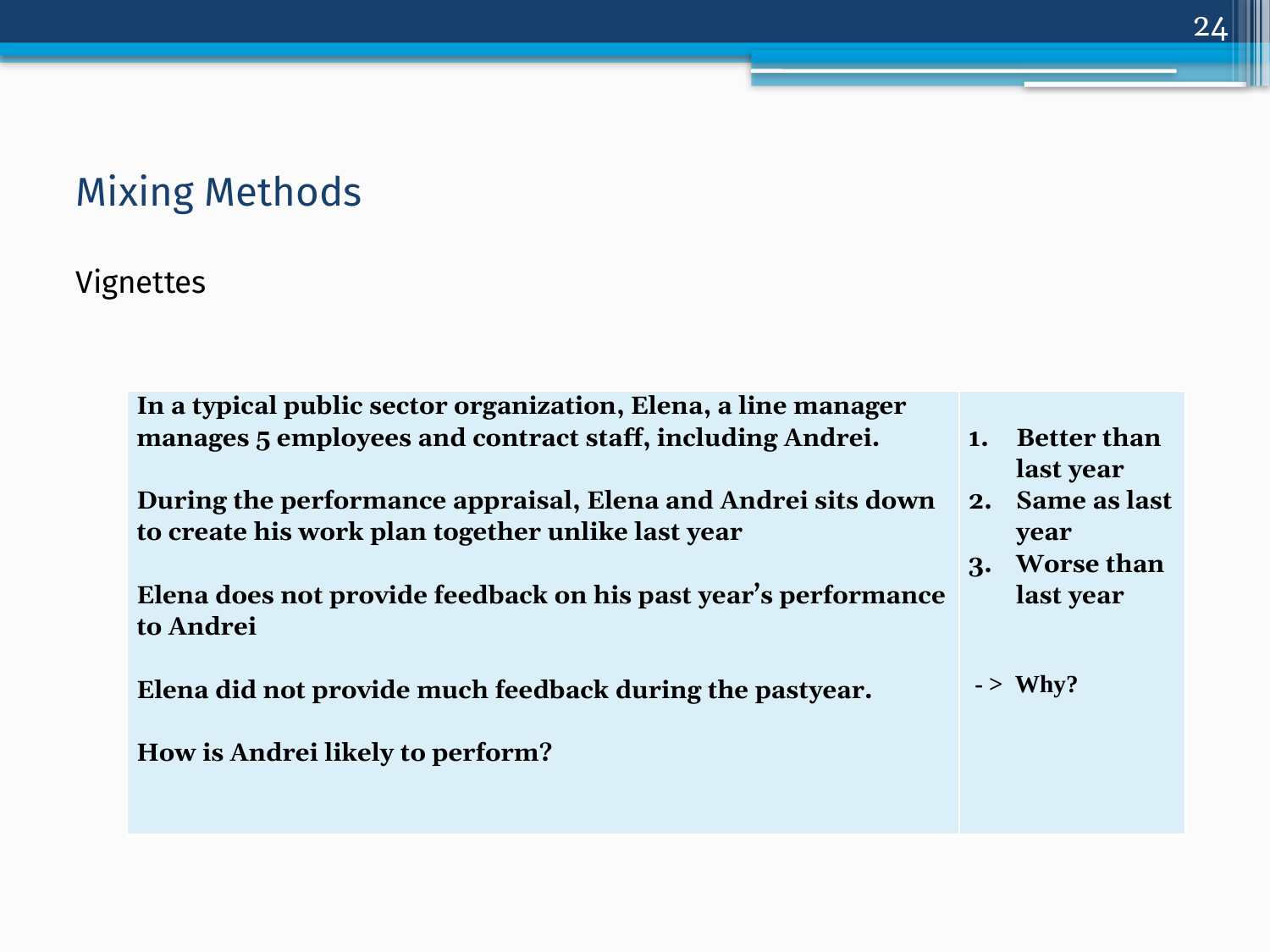

24
# Mixing Methods Vignettes
| In a typical public sector organization, Elena, a line manager manages 5 employees and contract staff, including Andrei.   During the performance appraisal, Elena and Andrei sits down to create his work plan together unlike last year   Elena does not provide feedback on his past year’s performance to Andrei   Elena did not provide much feedback during the pastyear.   How is Andrei likely to perform? | Better than last year Same as last year Worse than last year   - > Why? |
| --- | --- |